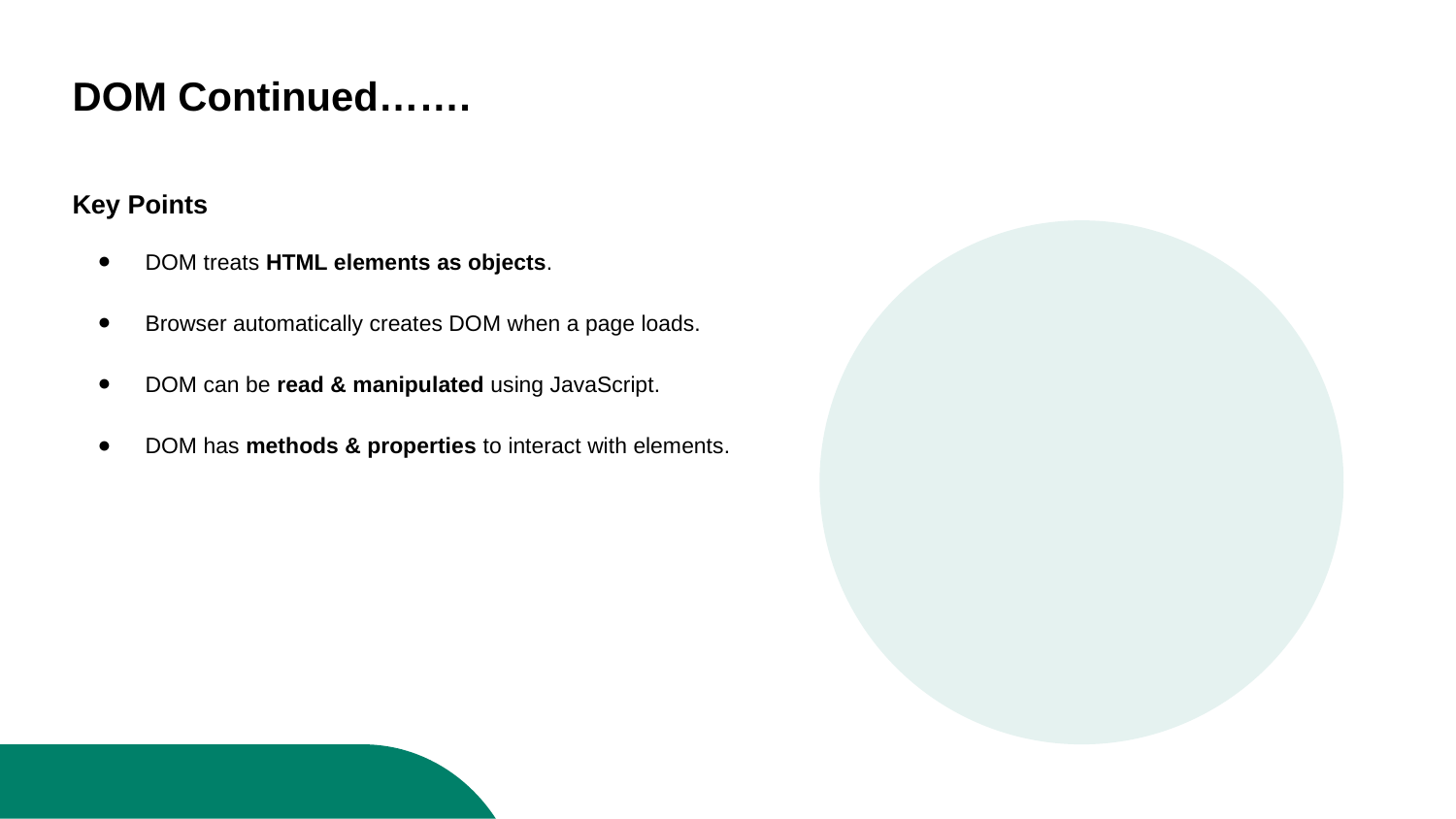

# DOM Continued…….
Key Points
DOM treats HTML elements as objects.
Browser automatically creates DOM when a page loads.
DOM can be read & manipulated using JavaScript.
DOM has methods & properties to interact with elements.